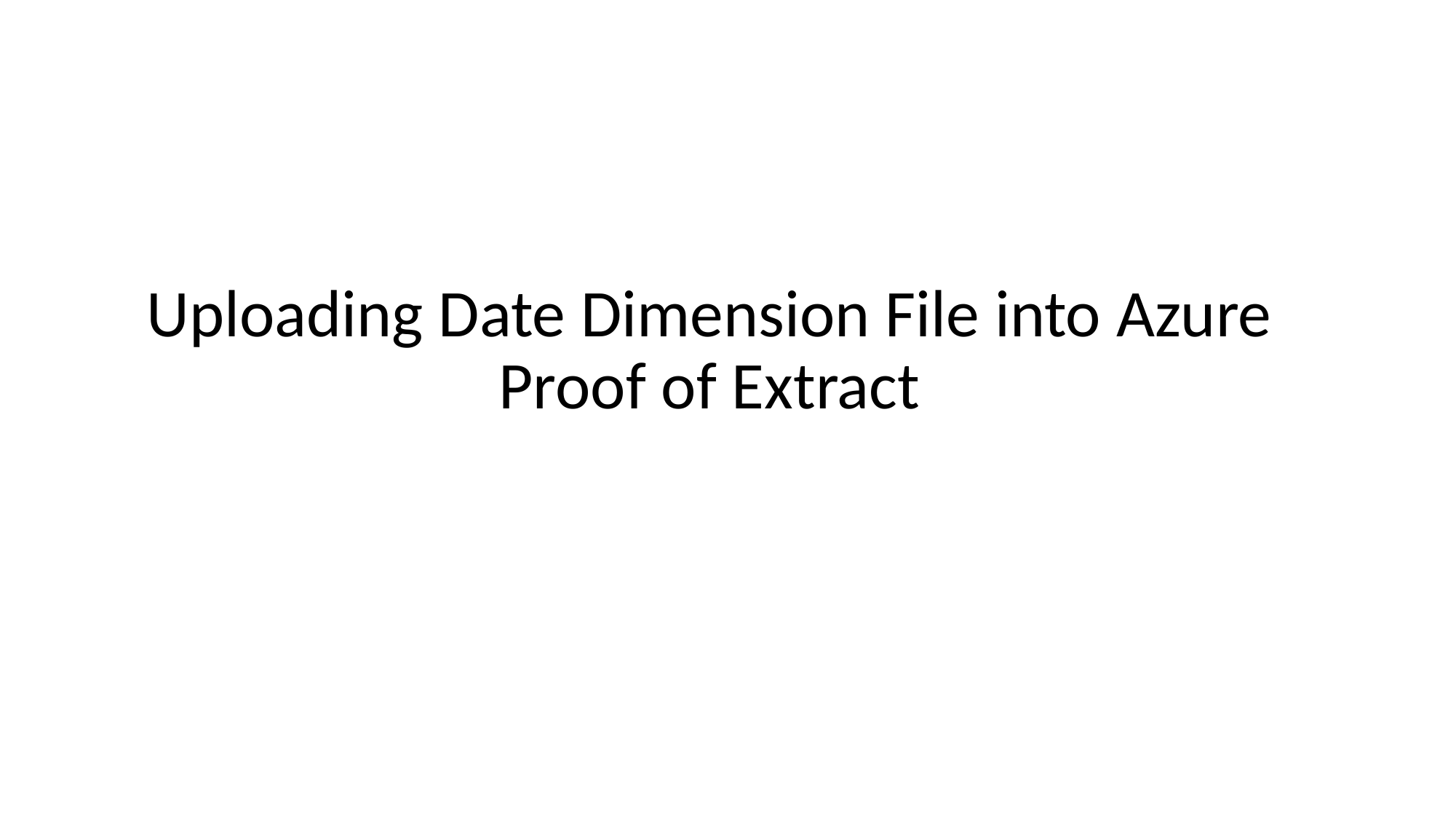

# Uploading Date Dimension File into Azure Proof of Extract